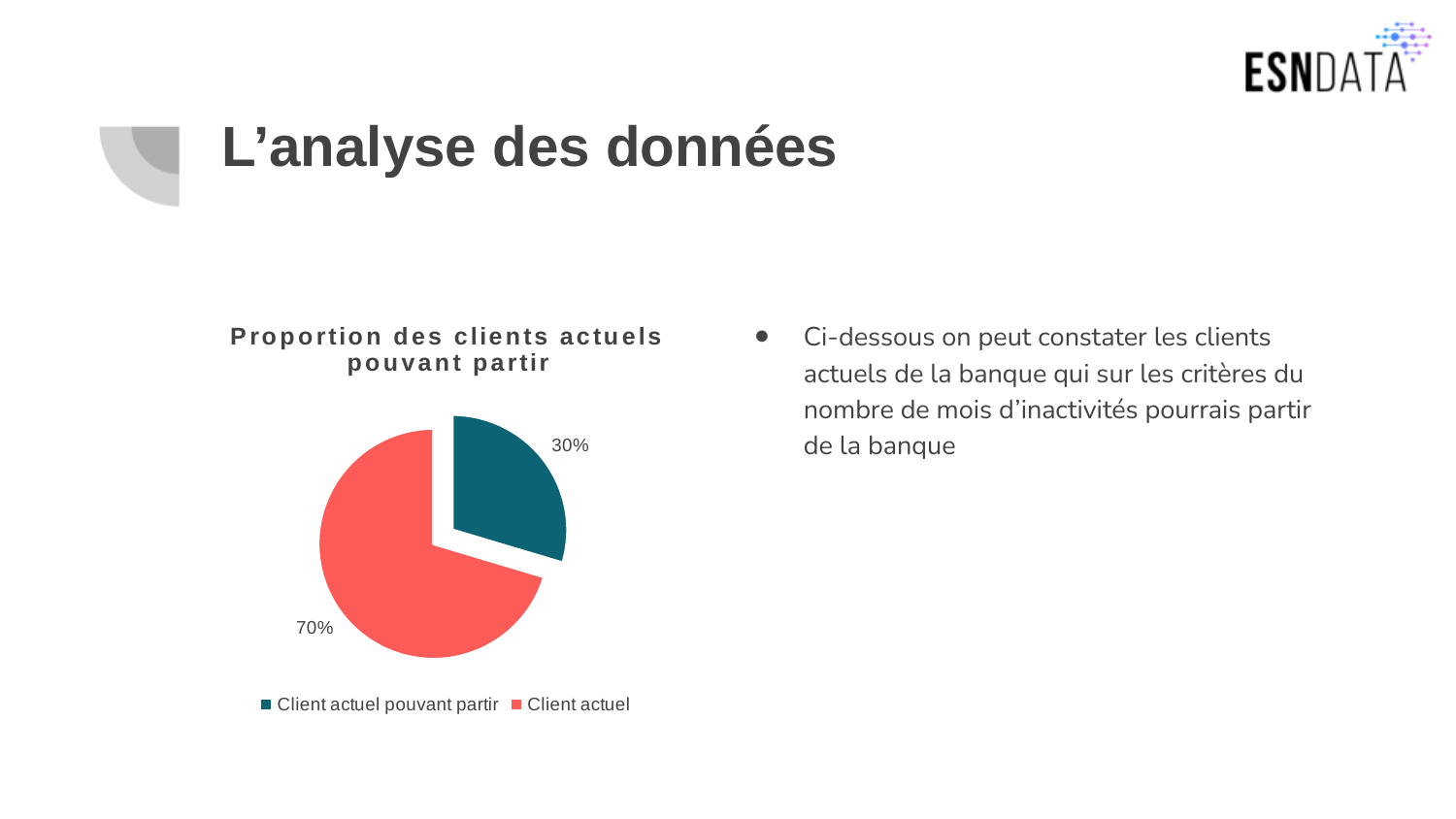

# L’analyse des données

### Chart: Proportion des clients actuels pouvant partir

| Category |  |
|---|---|
| Client actuel pouvant partir | 3573.0 |
| Client actuel  | 8491.0 |
Ci-dessous on peut constater les clients actuels de la banque qui sur les critères du nombre de mois d’inactivités pourrais partir de la banque